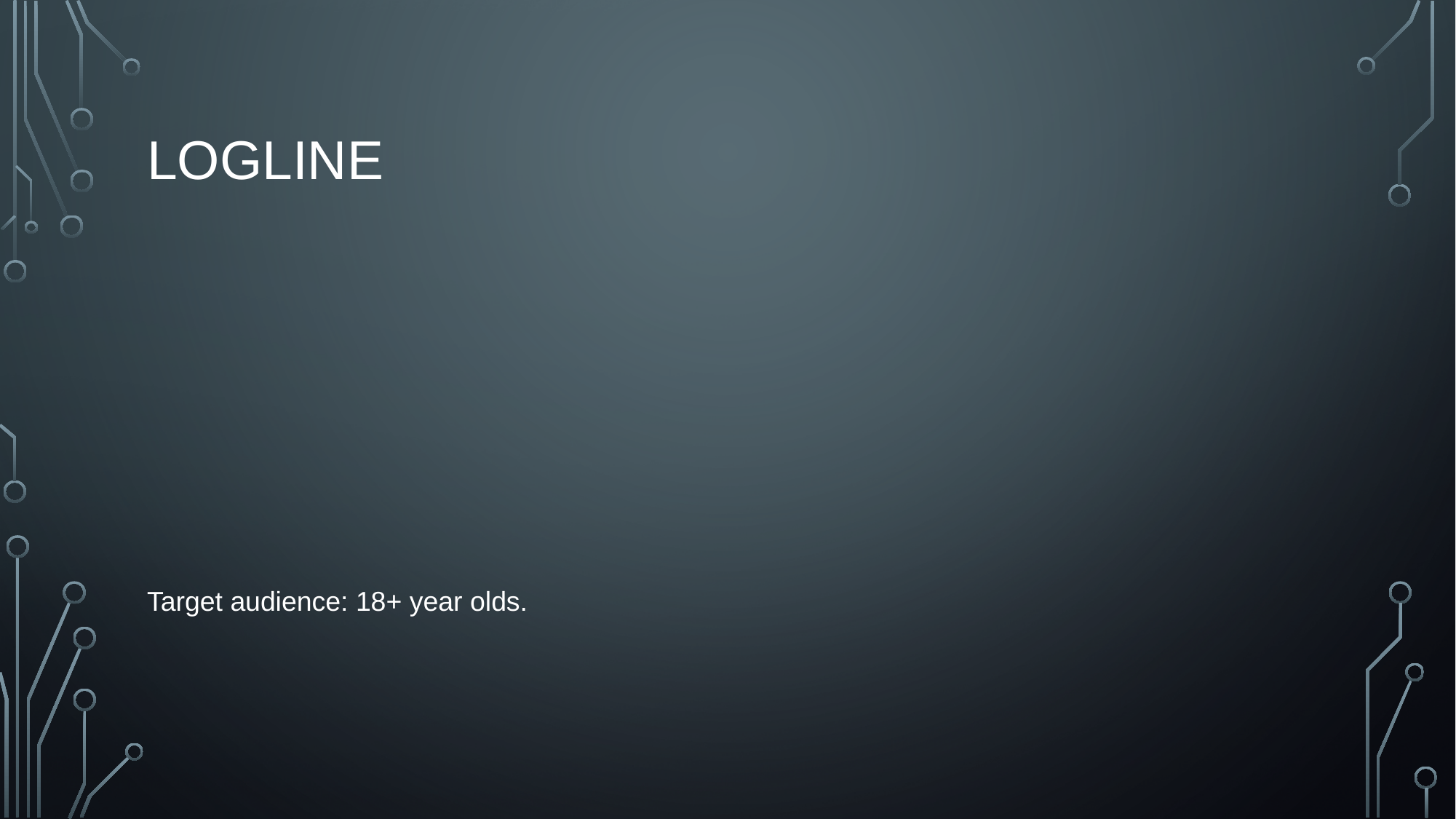

# LOGLINE

Target audience: 18+ year olds.